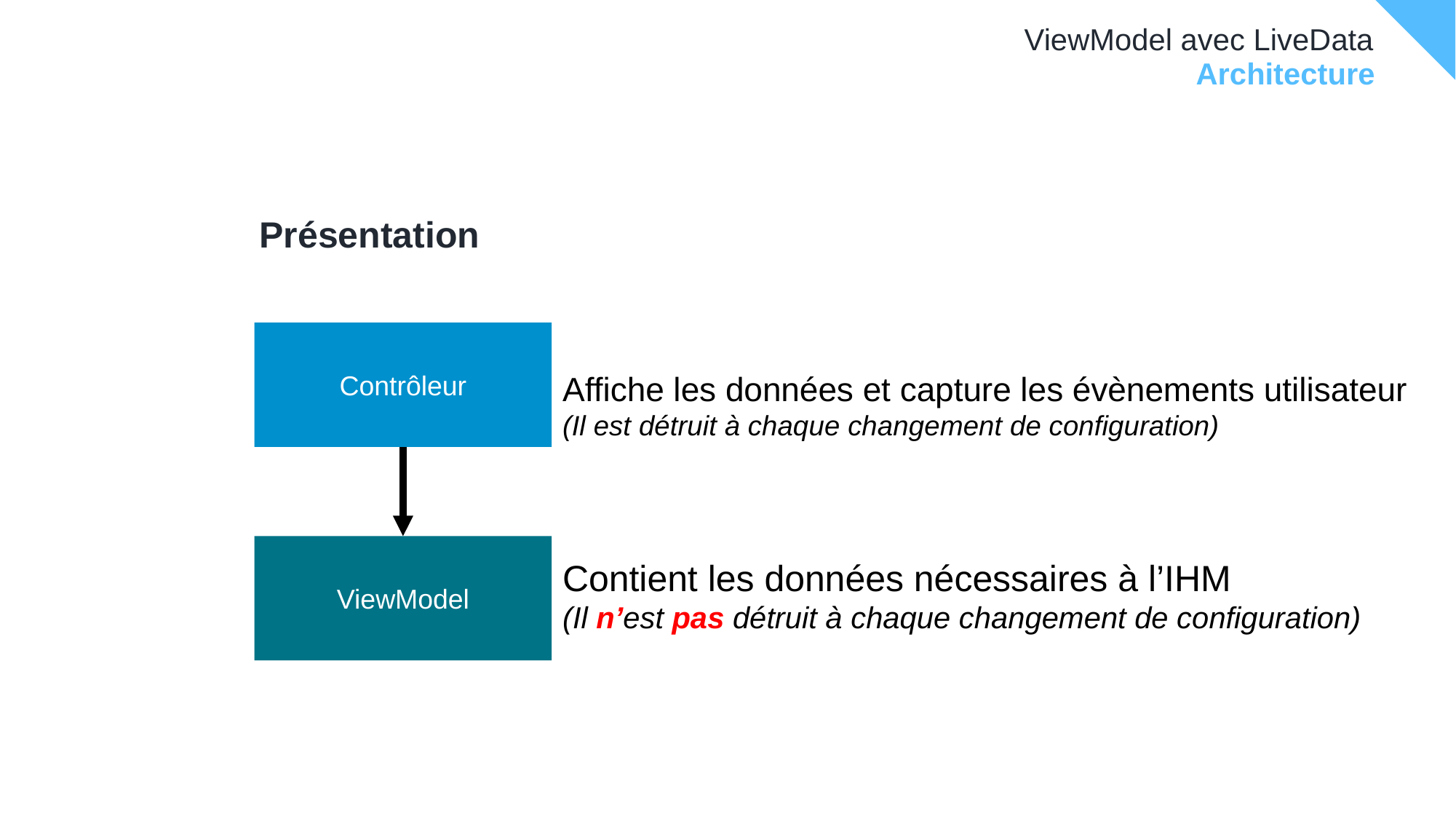

# ViewModel avec LiveData
Architecture
Présentation
Affiche les données et capture les évènements utilisateur
(Il est détruit à chaque changement de configuration)
Contrôleur
Contient les données nécessaires à l’IHM
(Il n’est pas détruit à chaque changement de configuration)
ViewModel